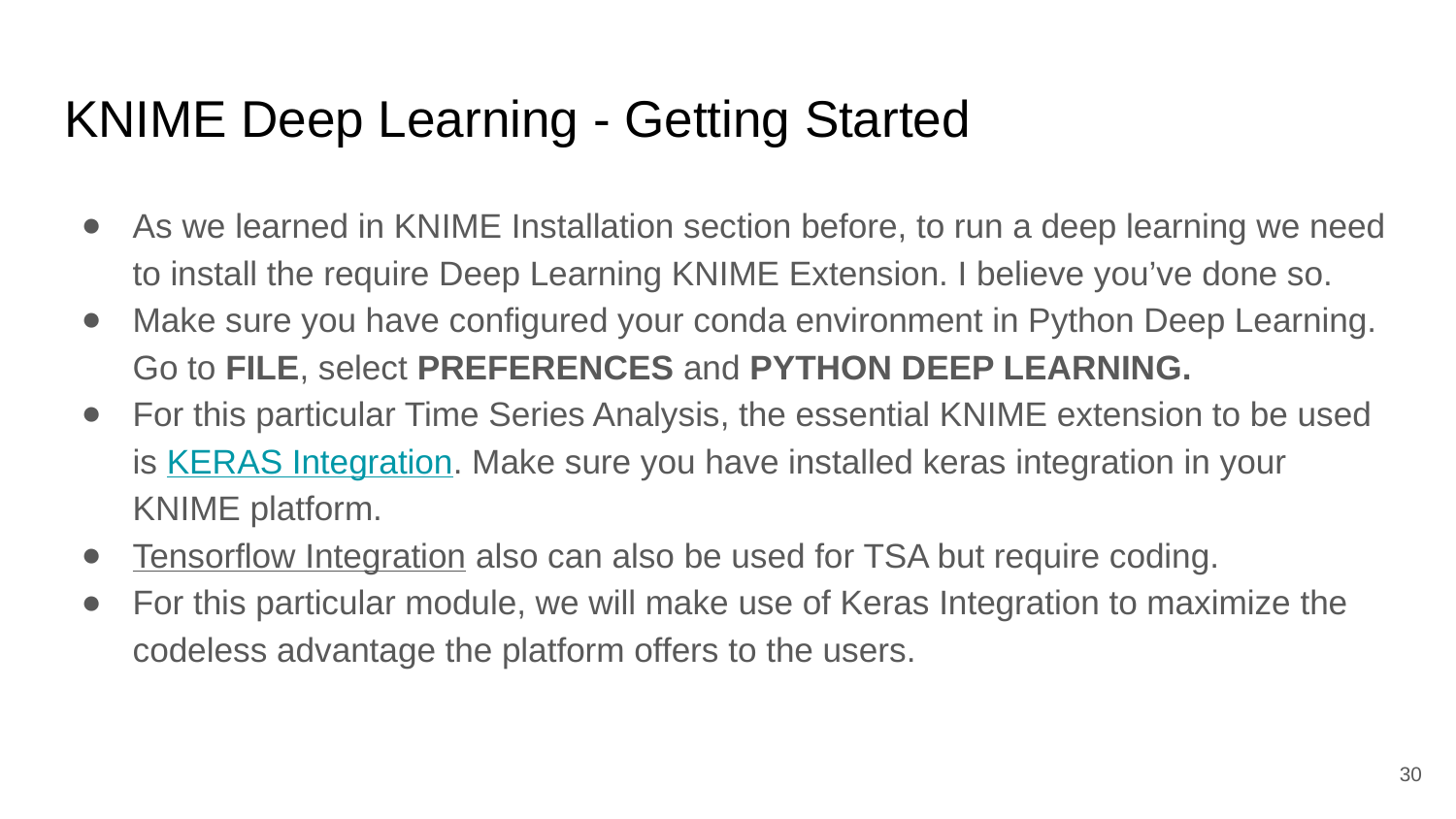

# KNIME Deep Learning - Getting Started
As we learned in KNIME Installation section before, to run a deep learning we need to install the require Deep Learning KNIME Extension. I believe you’ve done so.
Make sure you have configured your conda environment in Python Deep Learning. Go to FILE, select PREFERENCES and PYTHON DEEP LEARNING.
For this particular Time Series Analysis, the essential KNIME extension to be used is KERAS Integration. Make sure you have installed keras integration in your KNIME platform.
Tensorflow Integration also can also be used for TSA but require coding.
For this particular module, we will make use of Keras Integration to maximize the codeless advantage the platform offers to the users.
30